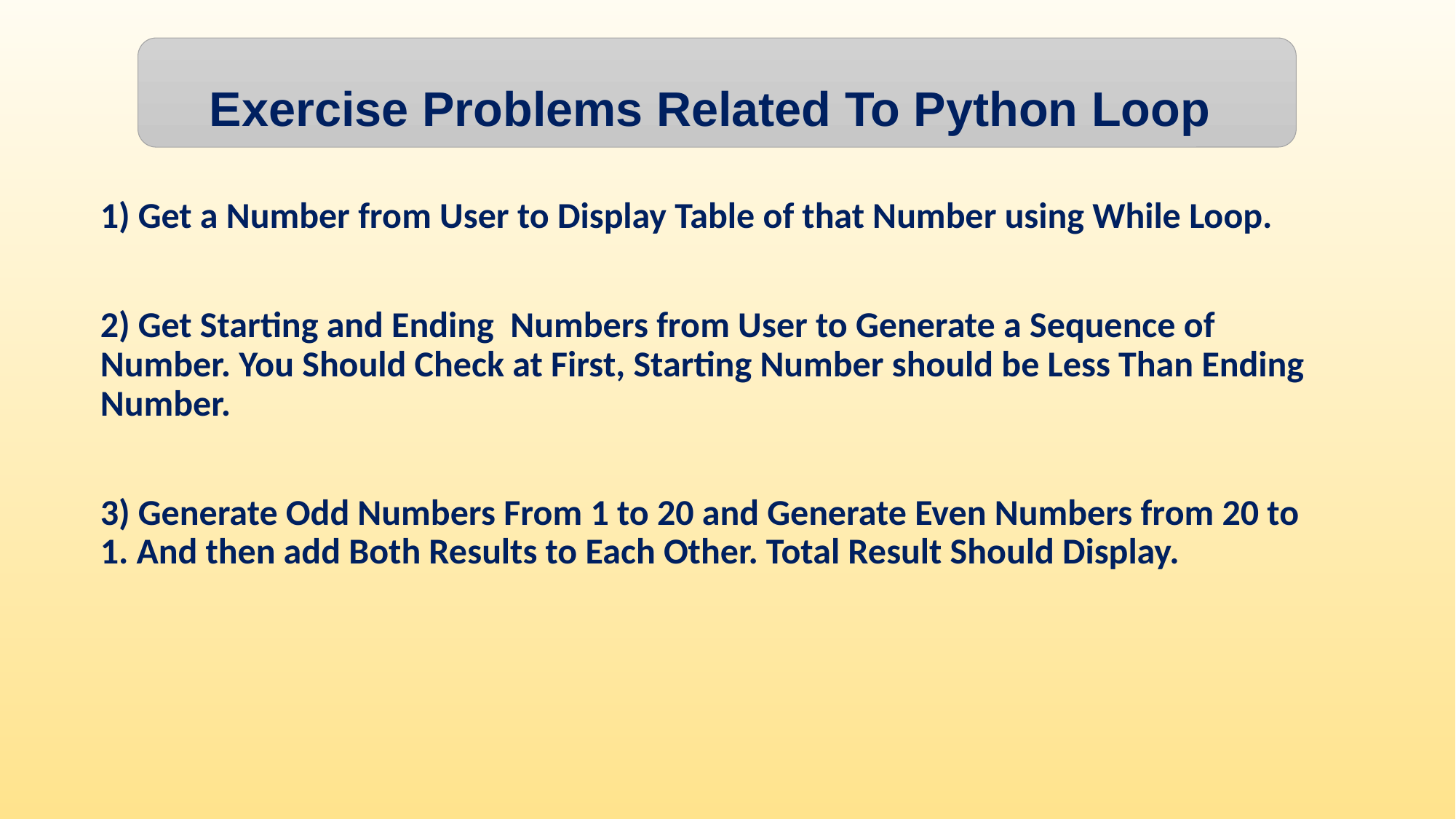

Exercise Problems Related To Python Loop
1) Get a Number from User to Display Table of that Number using While Loop.

2) Get Starting and Ending  Numbers from User to Generate a Sequence of Number. You Should Check at First, Starting Number should be Less Than Ending Number.

3) Generate Odd Numbers From 1 to 20 and Generate Even Numbers from 20 to 1. And then add Both Results to Each Other. Total Result Should Display.